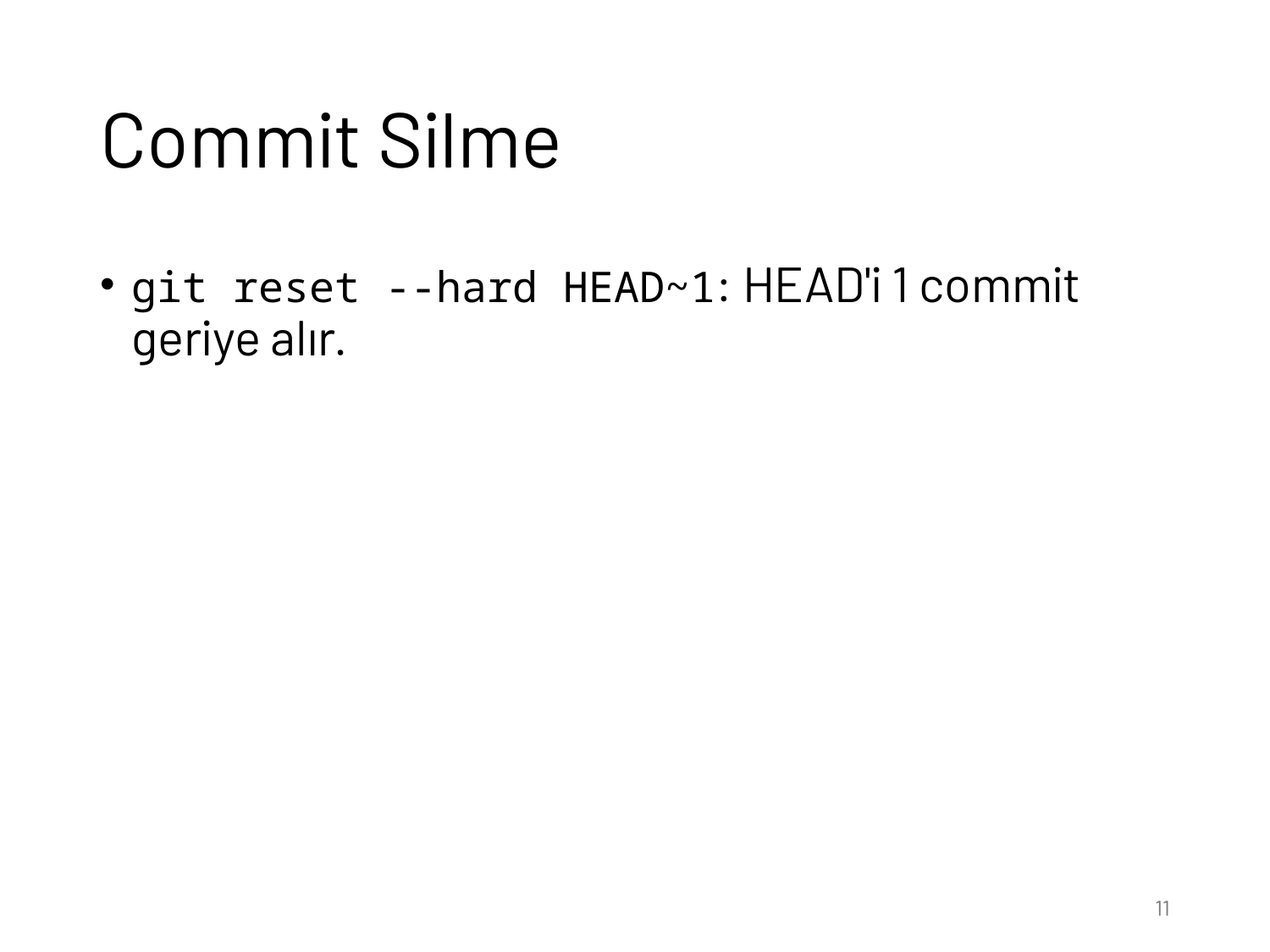

# Commit Silme
git reset --hard HEAD~1: HEAD'i 1 commit geriye alır.
11